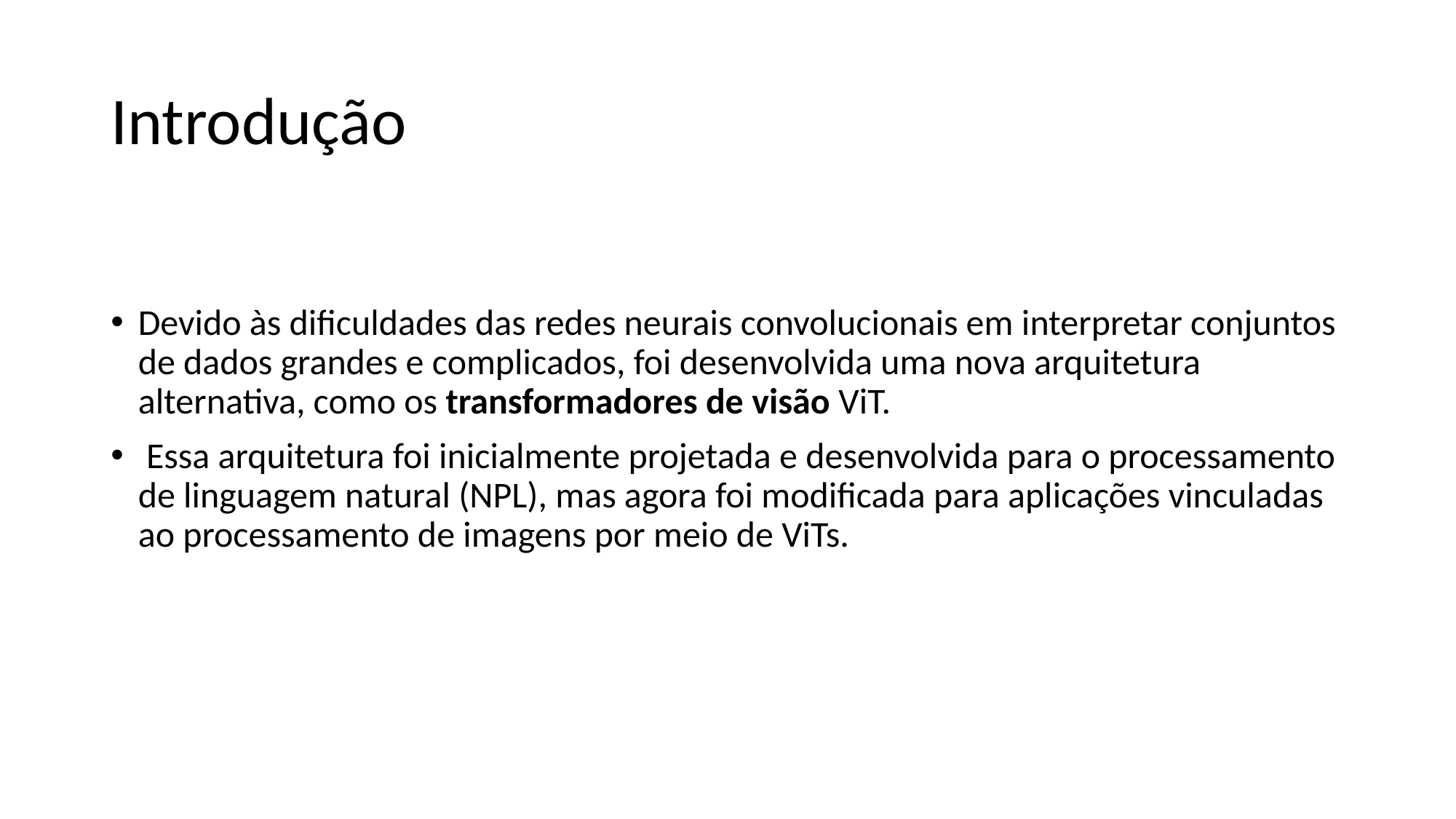

# Introdução

Devido às dificuldades das redes neurais convolucionais em interpretar conjuntos de dados grandes e complicados, foi desenvolvida uma nova arquitetura alternativa, como os transformadores de visão ViT.
 Essa arquitetura foi inicialmente projetada e desenvolvida para o processamento de linguagem natural (NPL), mas agora foi modificada para aplicações vinculadas ao processamento de imagens por meio de ViTs.